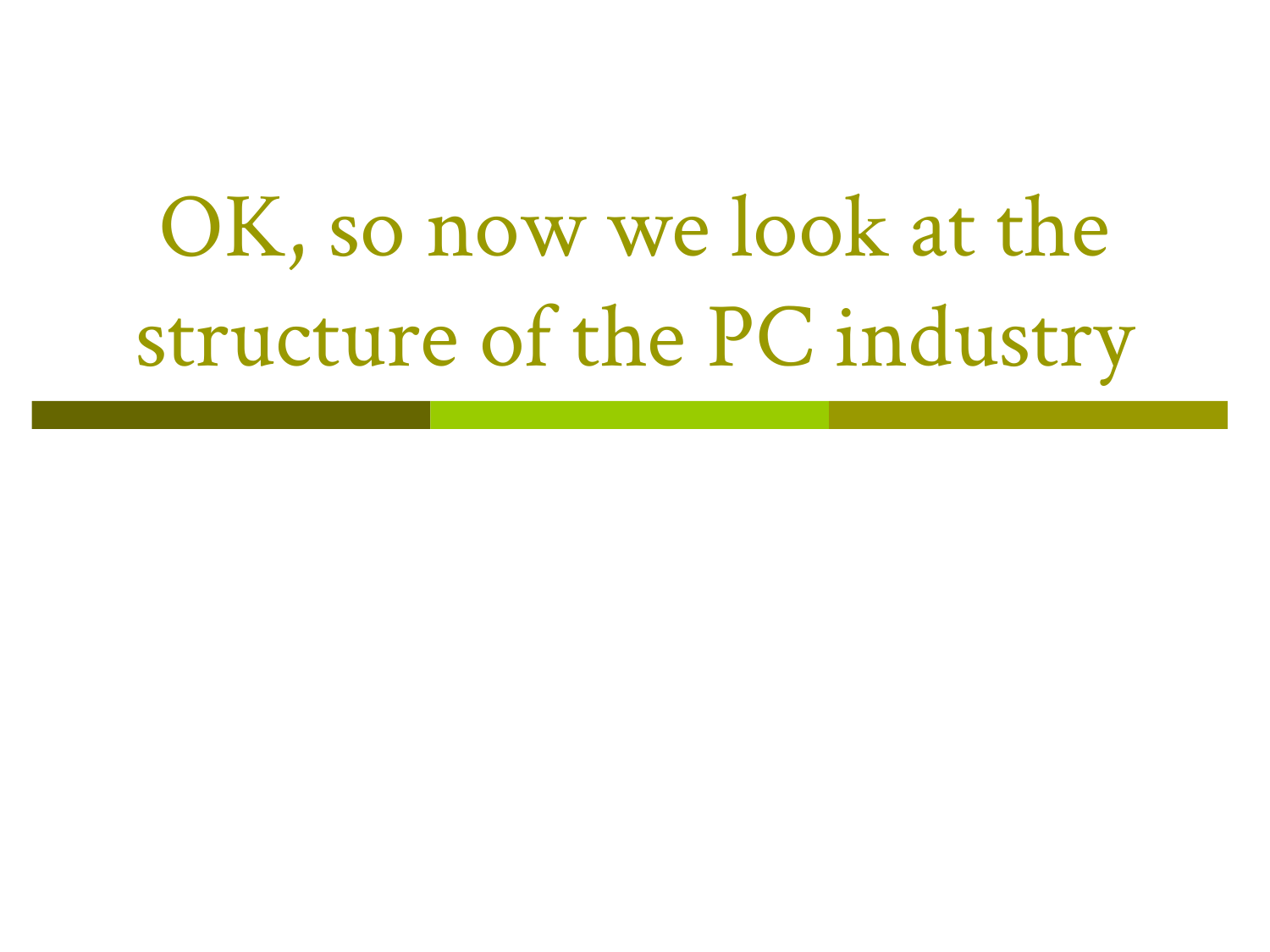

# OK, so now we look at the structure of the PC industry